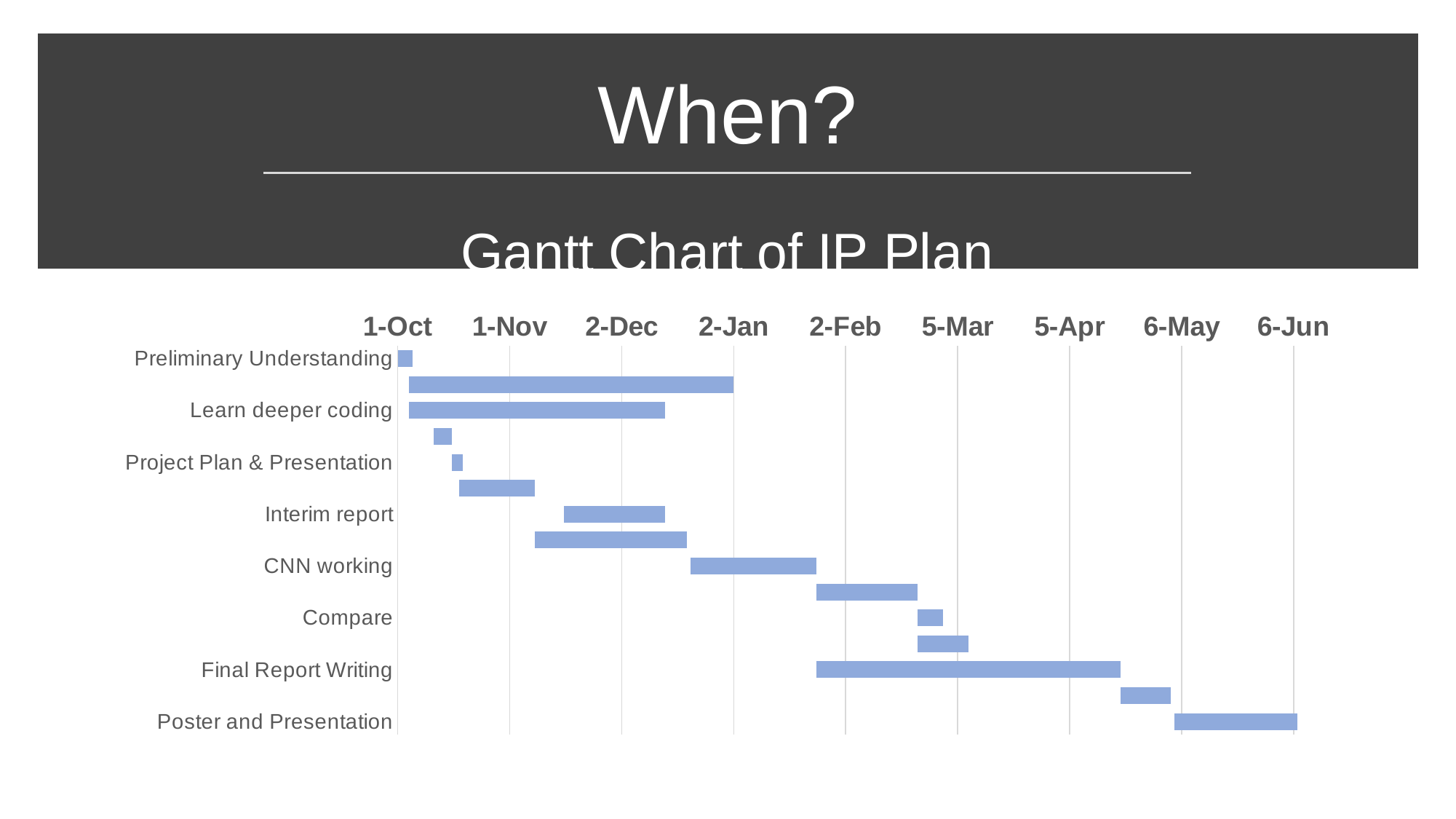

# When?

### Chart: Gantt Chart of IP Plan

| Category | Start Date | Days to Complete |
|---|---|---|
| Preliminary Understanding | 43374.0 | 4.0 |
| Read and research | 43377.0 | 90.0 |
| Learn deeper coding | 43377.0 | 71.0 |
| Get spectrograms working | 43384.0 | 5.0 |
| Project Plan & Presentation | 43389.0 | 3.0 |
| Get mixed database  | 43391.0 | 21.0 |
| Interim report | 43420.0 | 28.0 |
| DNN working | 43412.0 | 42.0 |
| CNN working | 43455.0 | 35.0 |
| RNN working | 43490.0 | 28.0 |
| Compare | 43518.0 | 7.0 |
| Combine and improve | 43518.0 | 14.0 |
| Final Report Writing | 43490.0 | 84.0 |
| Final Report Polishing | 43574.0 | 14.0 |
| Poster and Presentation | 43589.0 | 34.0 |